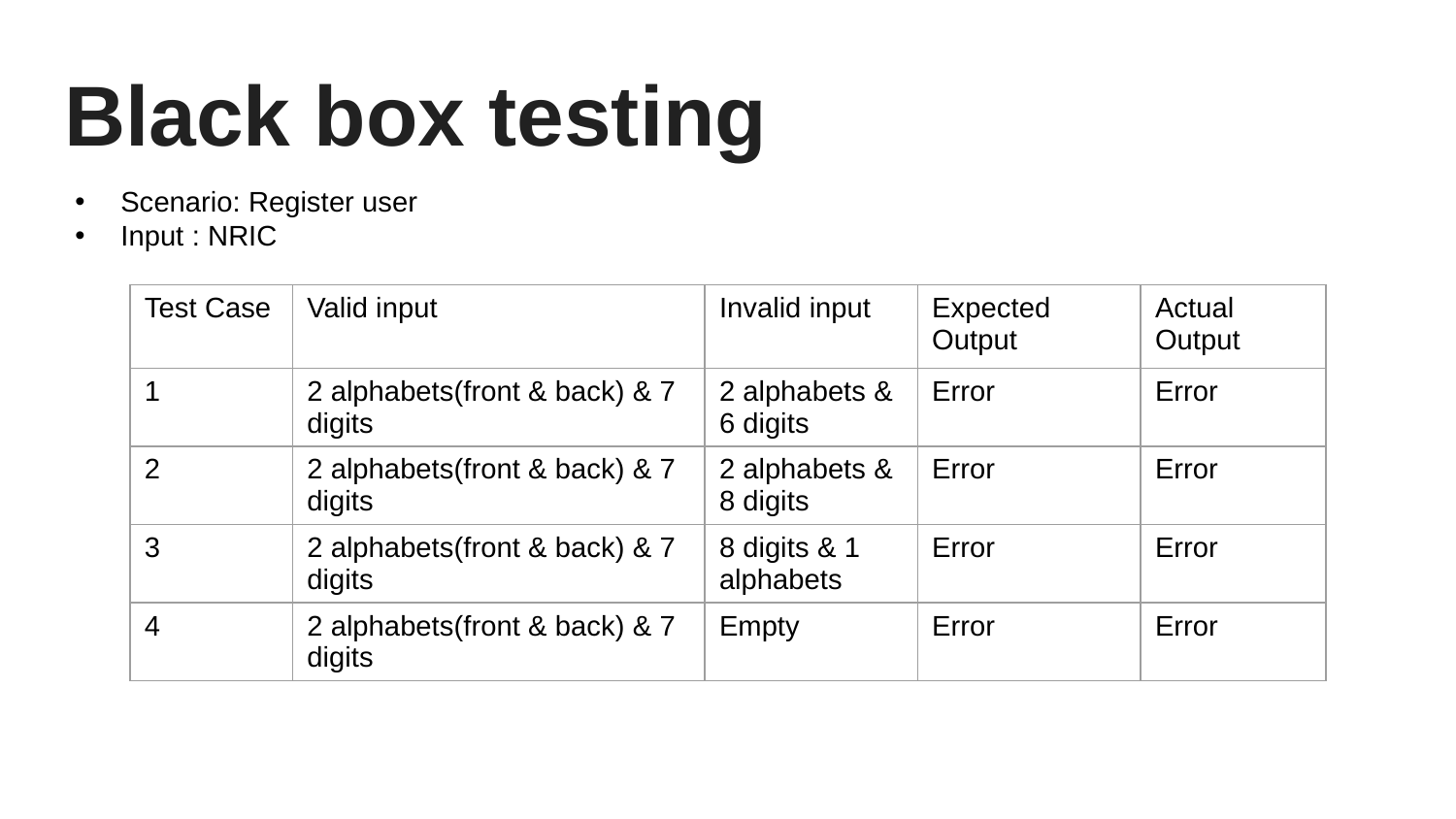

# Black box testing
Scenario: Register user
Input : NRIC
| Test Case | Valid input | Invalid input | Expected Output | Actual Output |
| --- | --- | --- | --- | --- |
| 1 | 2 alphabets(front & back) & 7 digits | 2 alphabets & 6 digits | Error | Error |
| 2 | 2 alphabets(front & back) & 7 digits | 2 alphabets & 8 digits | Error | Error |
| 3 | 2 alphabets(front & back) & 7 digits | 8 digits & 1 alphabets | Error | Error |
| 4 | 2 alphabets(front & back) & 7 digits | Empty | Error | Error |